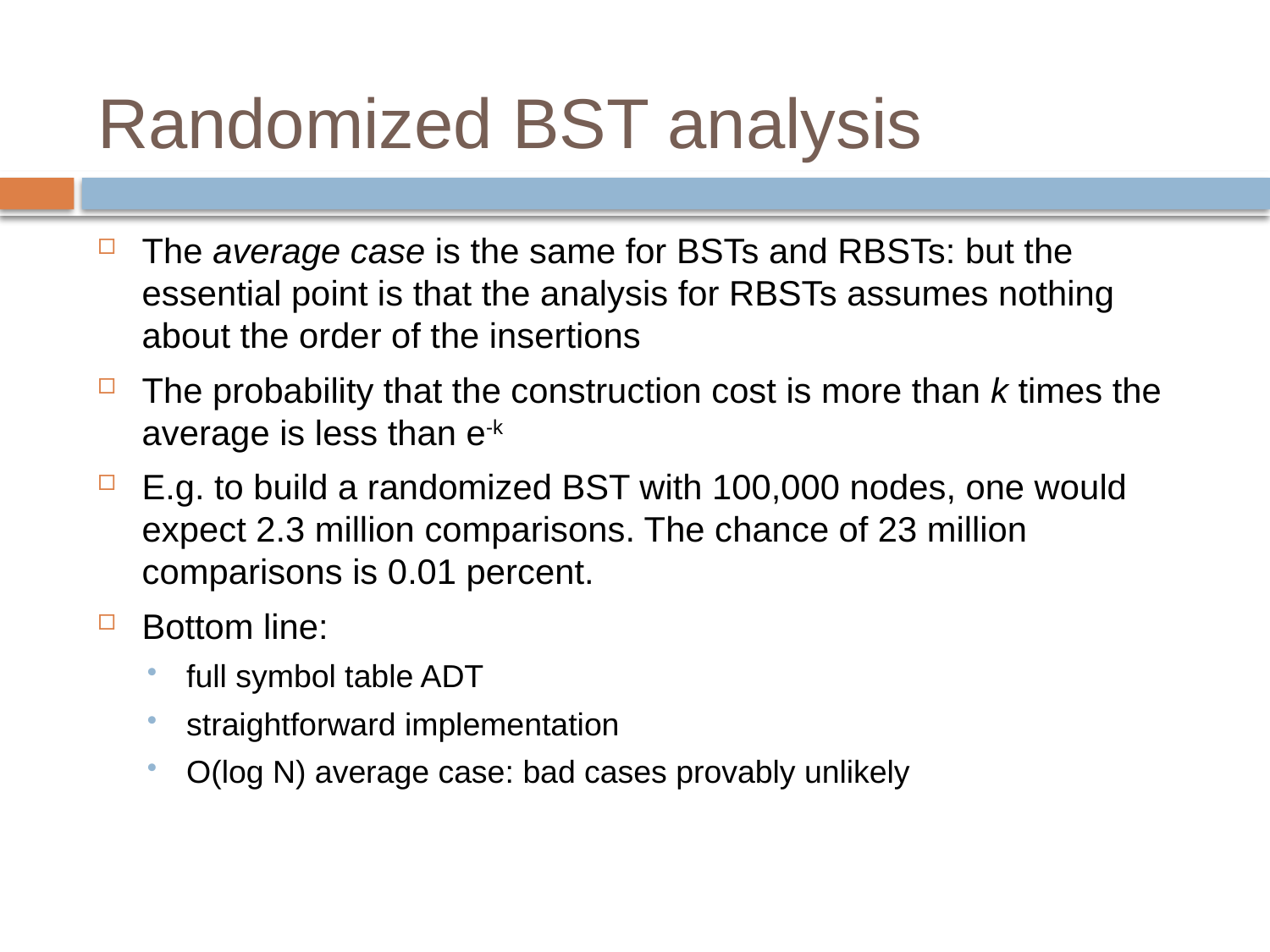

# Randomized BST analysis
The average case is the same for BSTs and RBSTs: but the essential point is that the analysis for RBSTs assumes nothing about the order of the insertions
The probability that the construction cost is more than k times the average is less than e-k
E.g. to build a randomized BST with 100,000 nodes, one would expect 2.3 million comparisons. The chance of 23 million comparisons is 0.01 percent.
Bottom line:
full symbol table ADT
straightforward implementation
O(log N) average case: bad cases provably unlikely